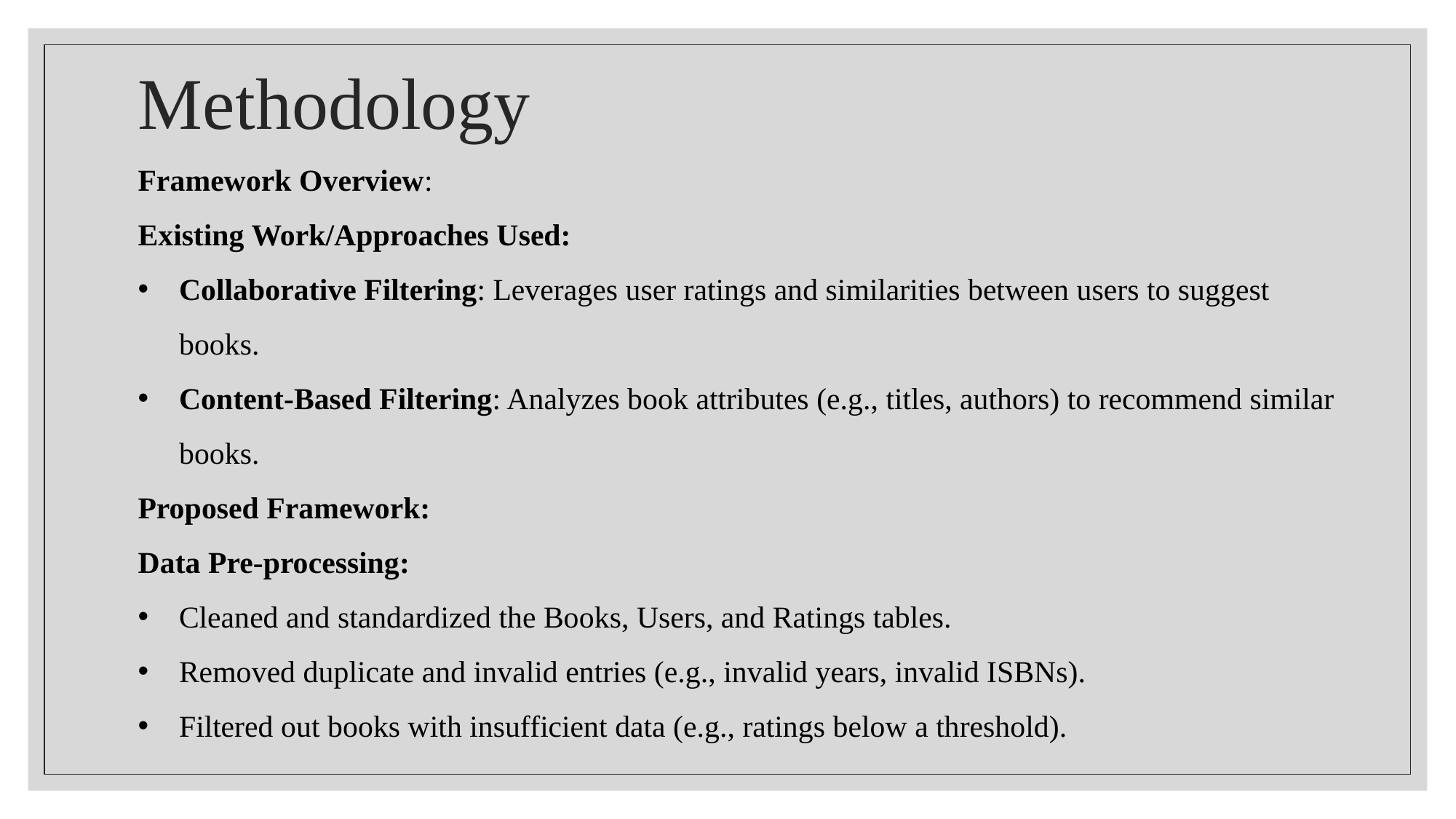

# Methodology
Framework Overview:
Existing Work/Approaches Used:
Collaborative Filtering: Leverages user ratings and similarities between users to suggest books.
Content-Based Filtering: Analyzes book attributes (e.g., titles, authors) to recommend similar books.
Proposed Framework:
Data Pre-processing:
Cleaned and standardized the Books, Users, and Ratings tables.
Removed duplicate and invalid entries (e.g., invalid years, invalid ISBNs).
Filtered out books with insufficient data (e.g., ratings below a threshold).